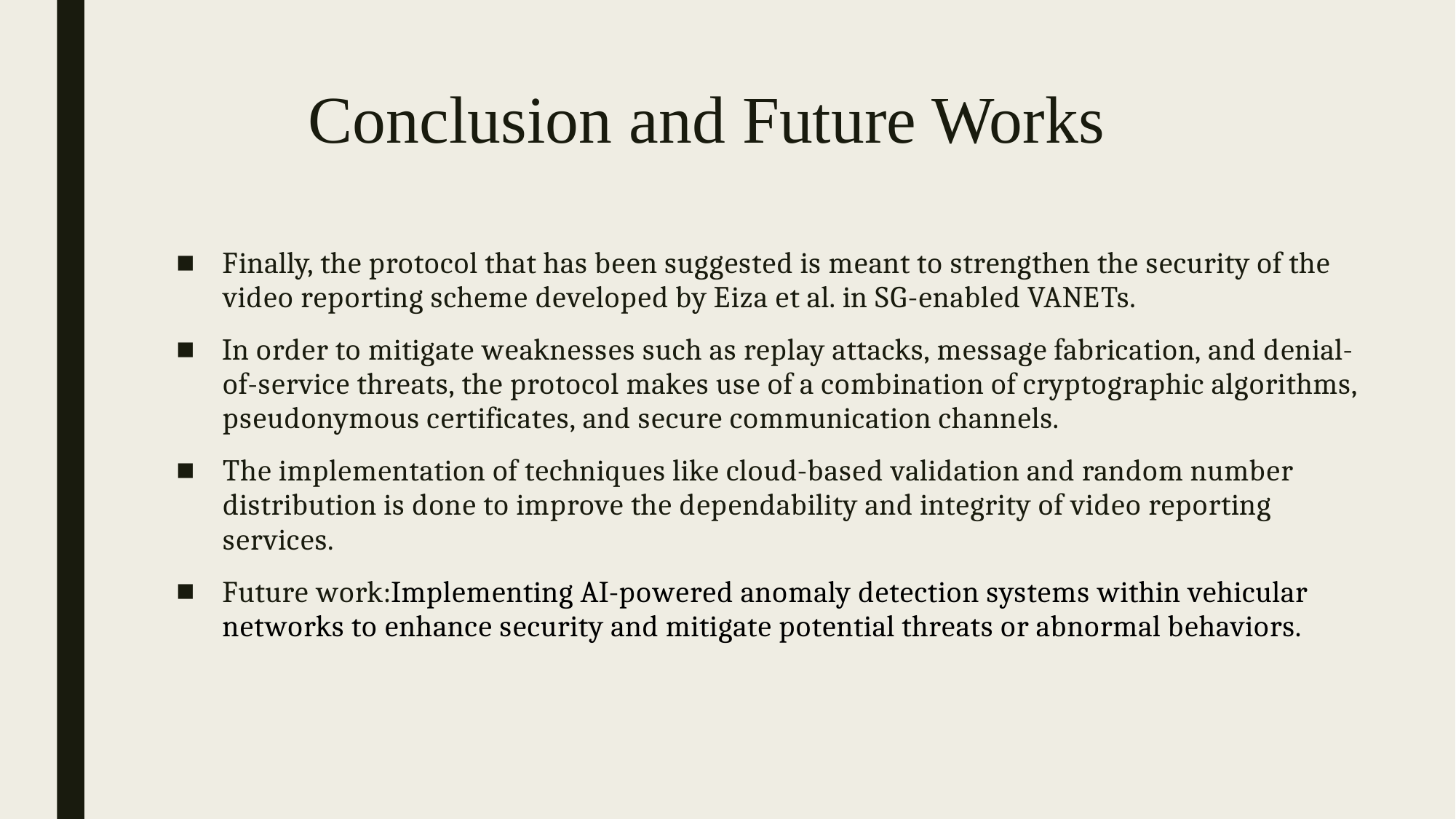

# Conclusion and Future Works
Finally, the protocol that has been suggested is meant to strengthen the security of the video reporting scheme developed by Eiza et al. in SG-enabled VANETs.
In order to mitigate weaknesses such as replay attacks, message fabrication, and denial-of-service threats, the protocol makes use of a combination of cryptographic algorithms, pseudonymous certificates, and secure communication channels.
The implementation of techniques like cloud-based validation and random number distribution is done to improve the dependability and integrity of video reporting services.
Future work:Implementing AI-powered anomaly detection systems within vehicular networks to enhance security and mitigate potential threats or abnormal behaviors.